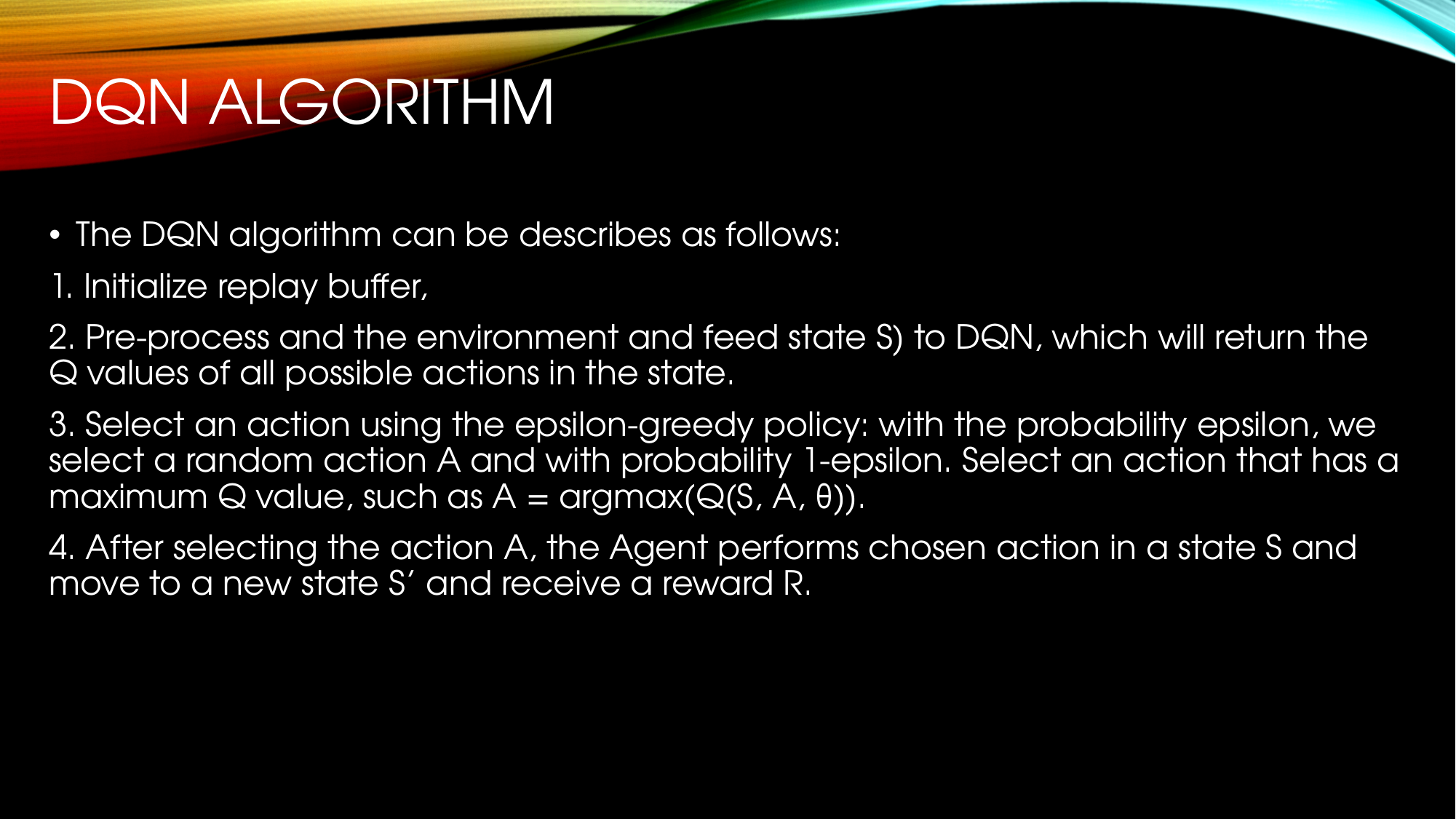

# DQN algorithm
The DQN algorithm can be describes as follows:
1. Initialize replay buffer,
2. Pre-process and the environment and feed state S) to DQN, which will return the Q values of all possible actions in the state.
3. Select an action using the epsilon-greedy policy: with the probability epsilon, we select a random action A and with probability 1-epsilon. Select an action that has a maximum Q value, such as A = argmax(Q(S, A, θ)).
4. After selecting the action A, the Agent performs chosen action in a state S and move to a new state S’ and receive a reward R.